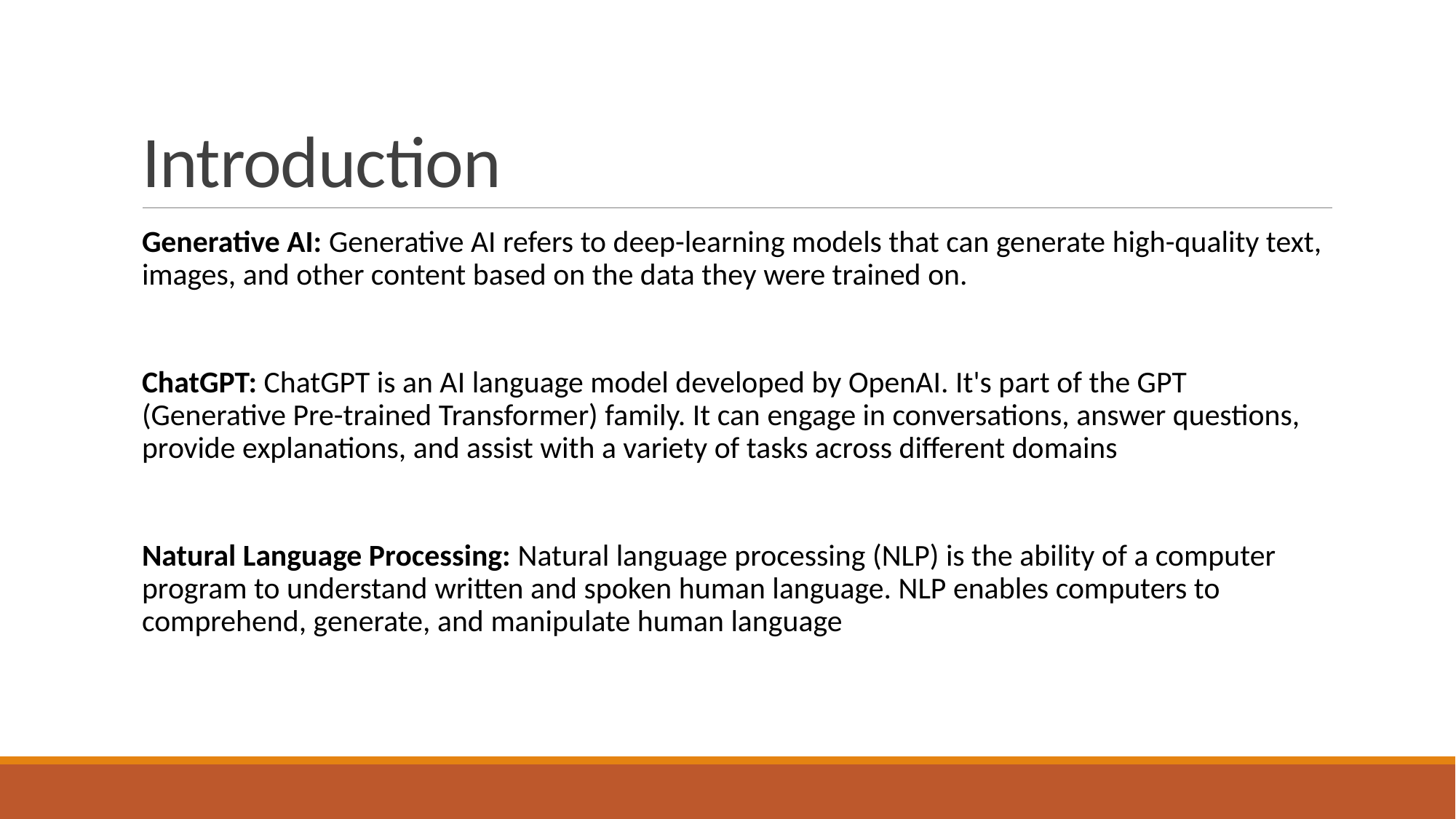

# Introduction
Generative AI: Generative AI refers to deep-learning models that can generate high-quality text, images, and other content based on the data they were trained on.

ChatGPT: ChatGPT is an AI language model developed by OpenAI. It's part of the GPT (Generative Pre-trained Transformer) family. It can engage in conversations, answer questions, provide explanations, and assist with a variety of tasks across different domains

Natural Language Processing: Natural language processing (NLP) is the ability of a computer program to understand written and spoken human language. NLP enables computers to comprehend, generate, and manipulate human language